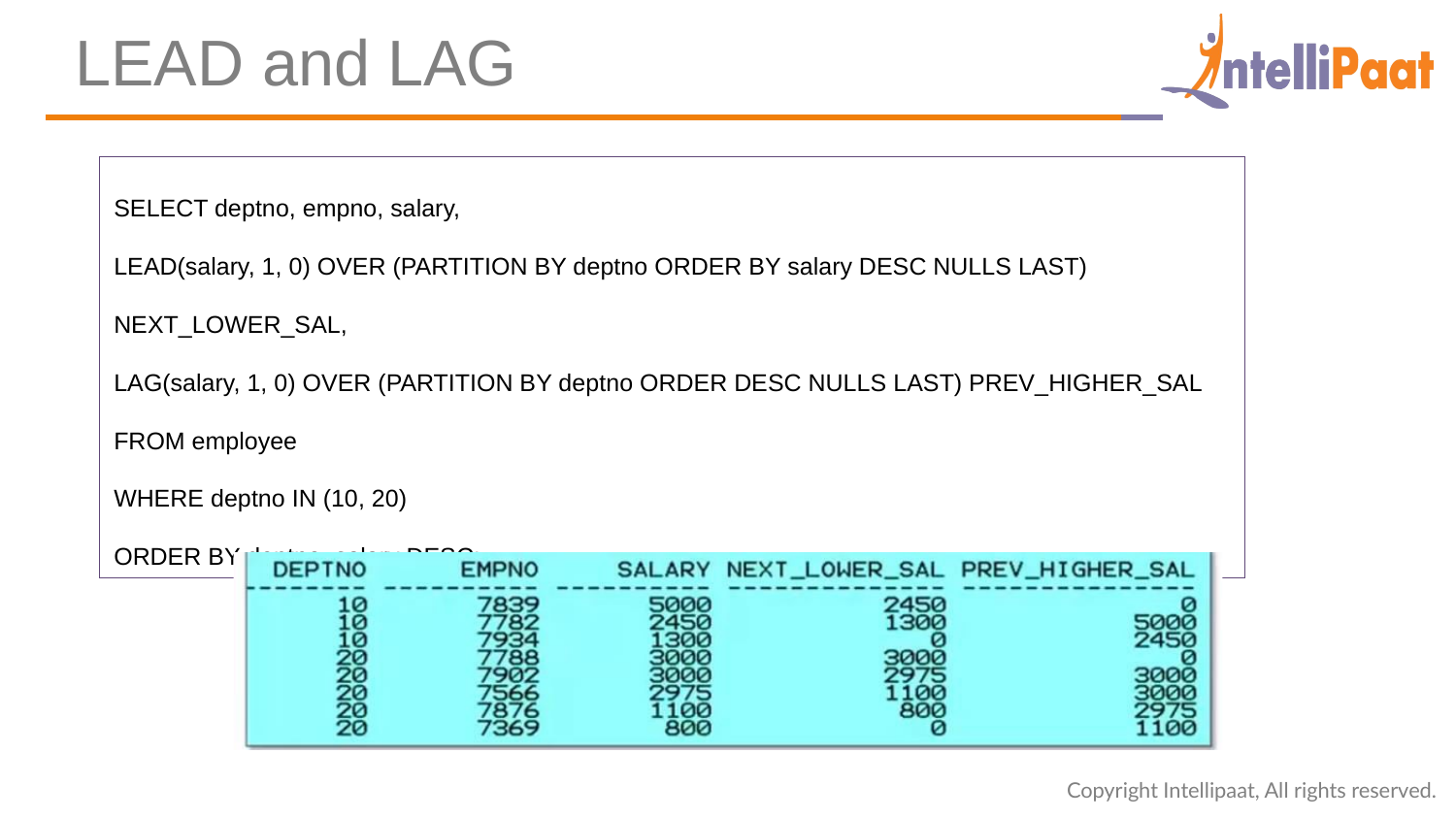

LEAD and LAG
SELECT deptno, empno, salary,
LEAD(salary, 1, 0) OVER (PARTITION BY deptno ORDER BY salary DESC NULLS LAST) NEXT_LOWER_SAL,
LAG(salary, 1, 0) OVER (PARTITION BY deptno ORDER DESC NULLS LAST) PREV_HIGHER_SAL
FROM employee
WHERE deptno IN (10, 20)
ORDER BY deptno, salary DESC;